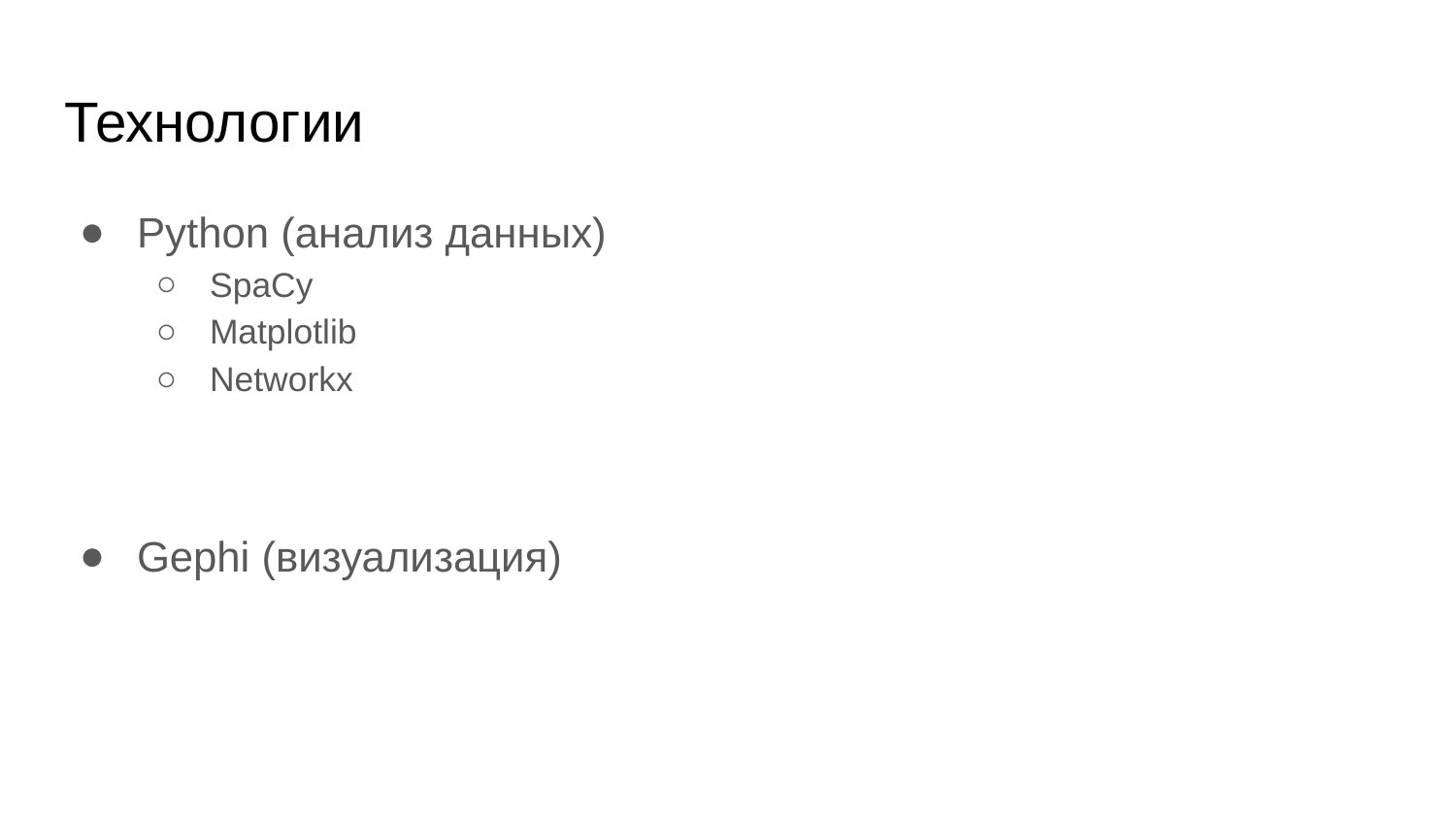

# Технологии

Python (анализ данных)
SpaСy
Matplotlib
Networkx

Gephi (визуализация)